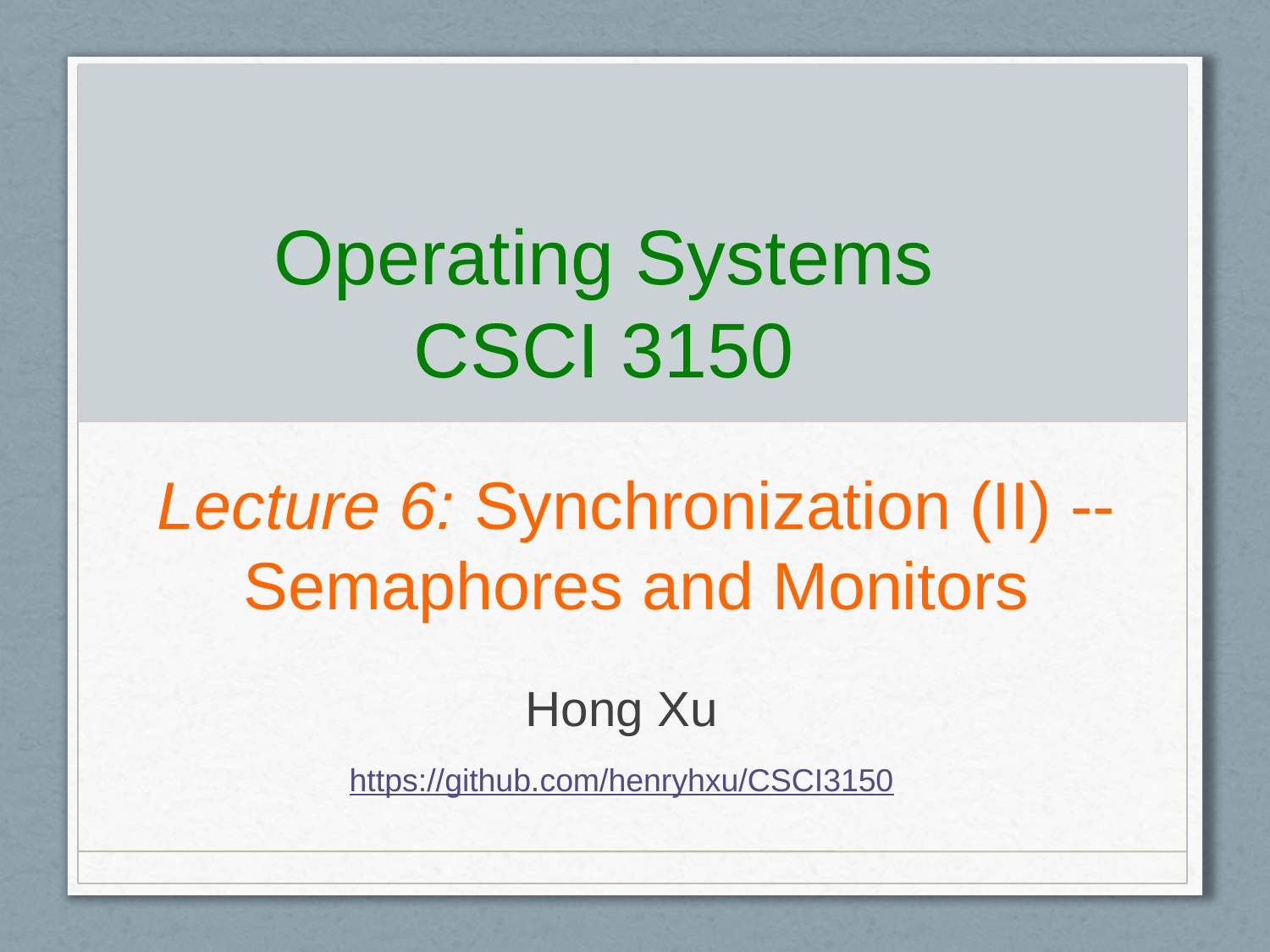

# Operating Systems CSCI 3150
Lecture 6: Synchronization (II) -- Semaphores and Monitors
Hong Xu
https://github.com/henryhxu/CSCI3150